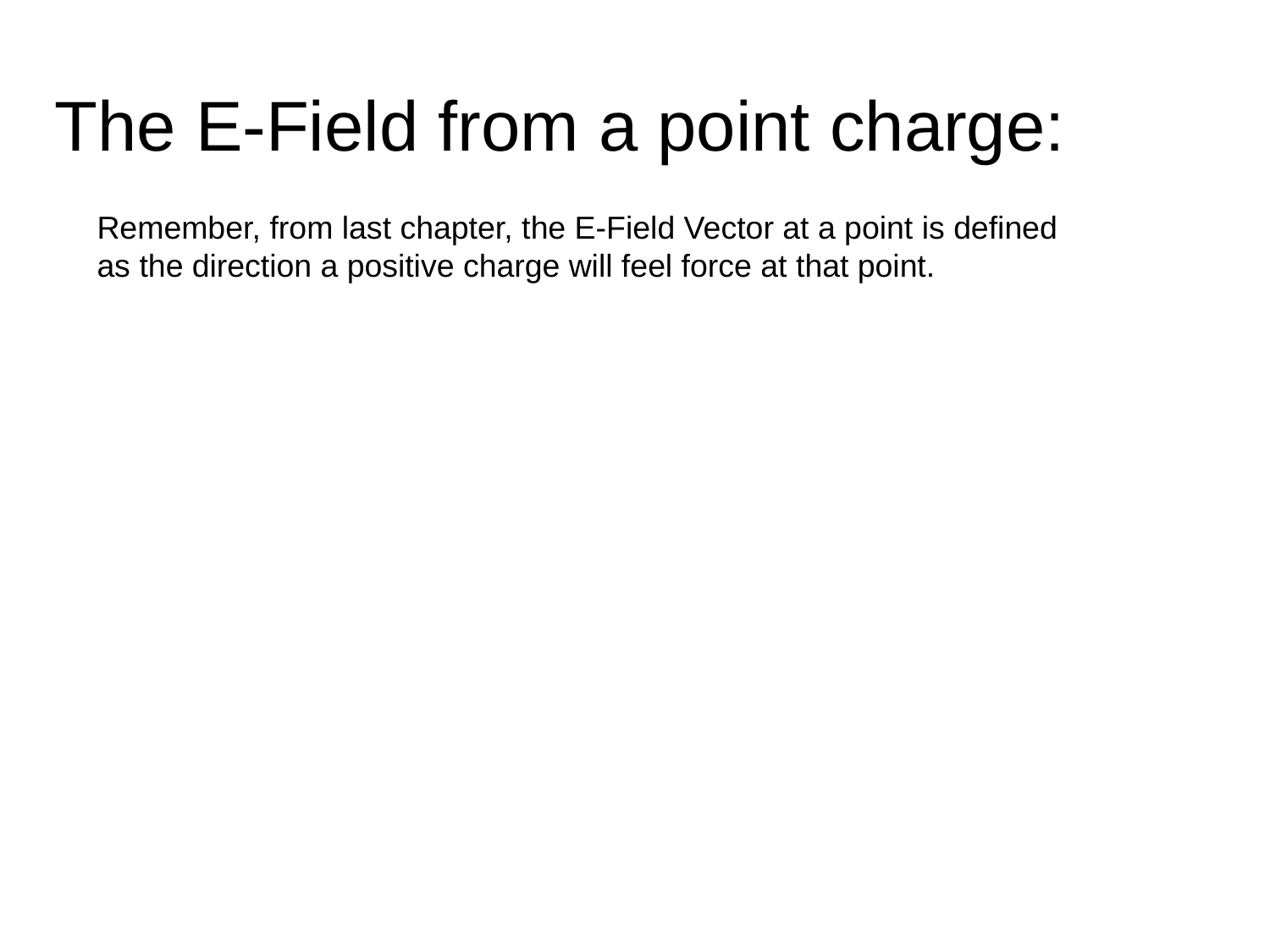

The E-Field from a point charge:
Remember, from last chapter, the E-Field Vector at a point is defined as the direction a positive charge will feel force at that point.